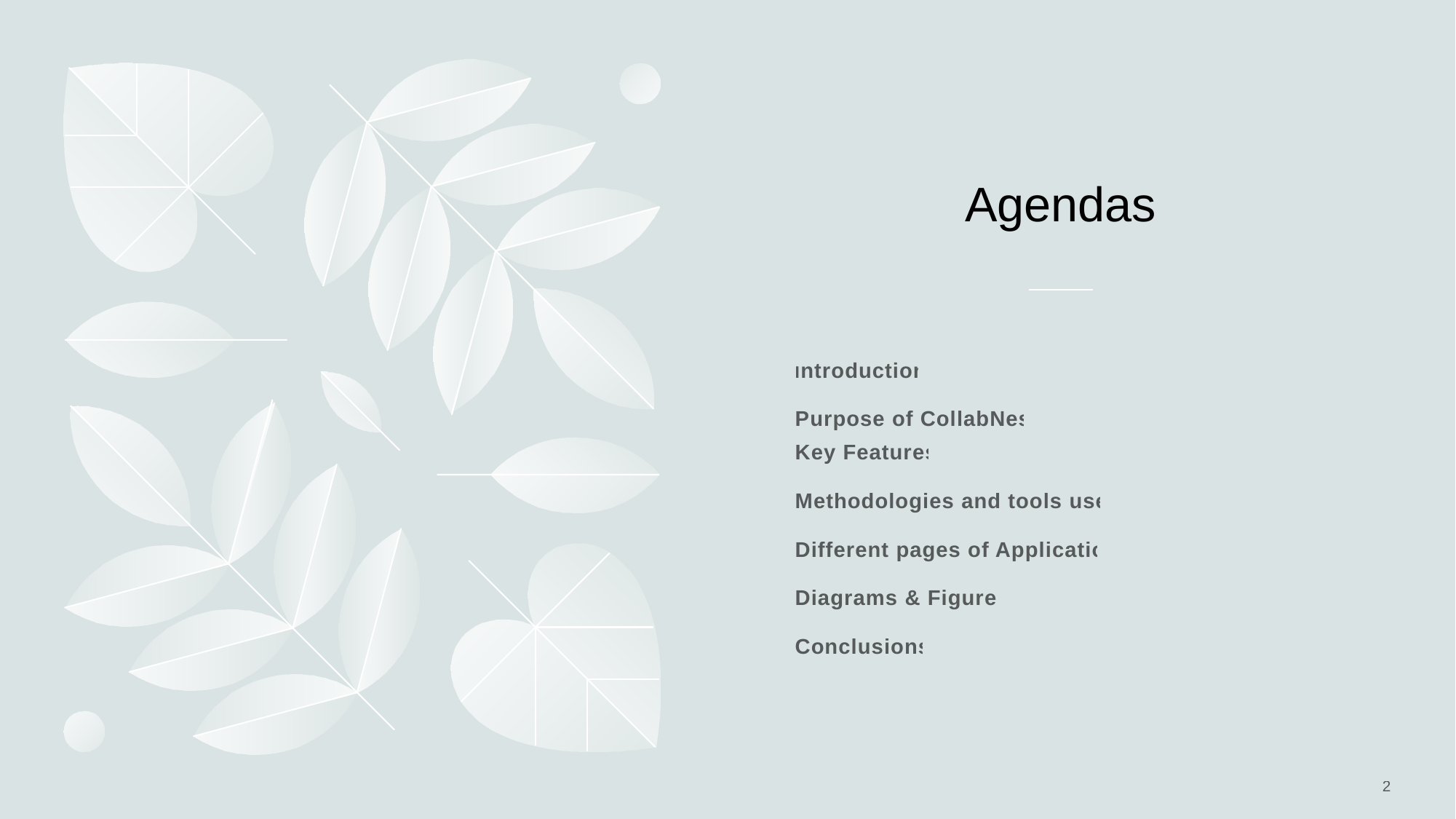

# Agendas
Introduction
Purpose of CollabNest
Key Features
Methodologies and tools used
Different pages of Application
Diagrams & Figures
Conclusions

2